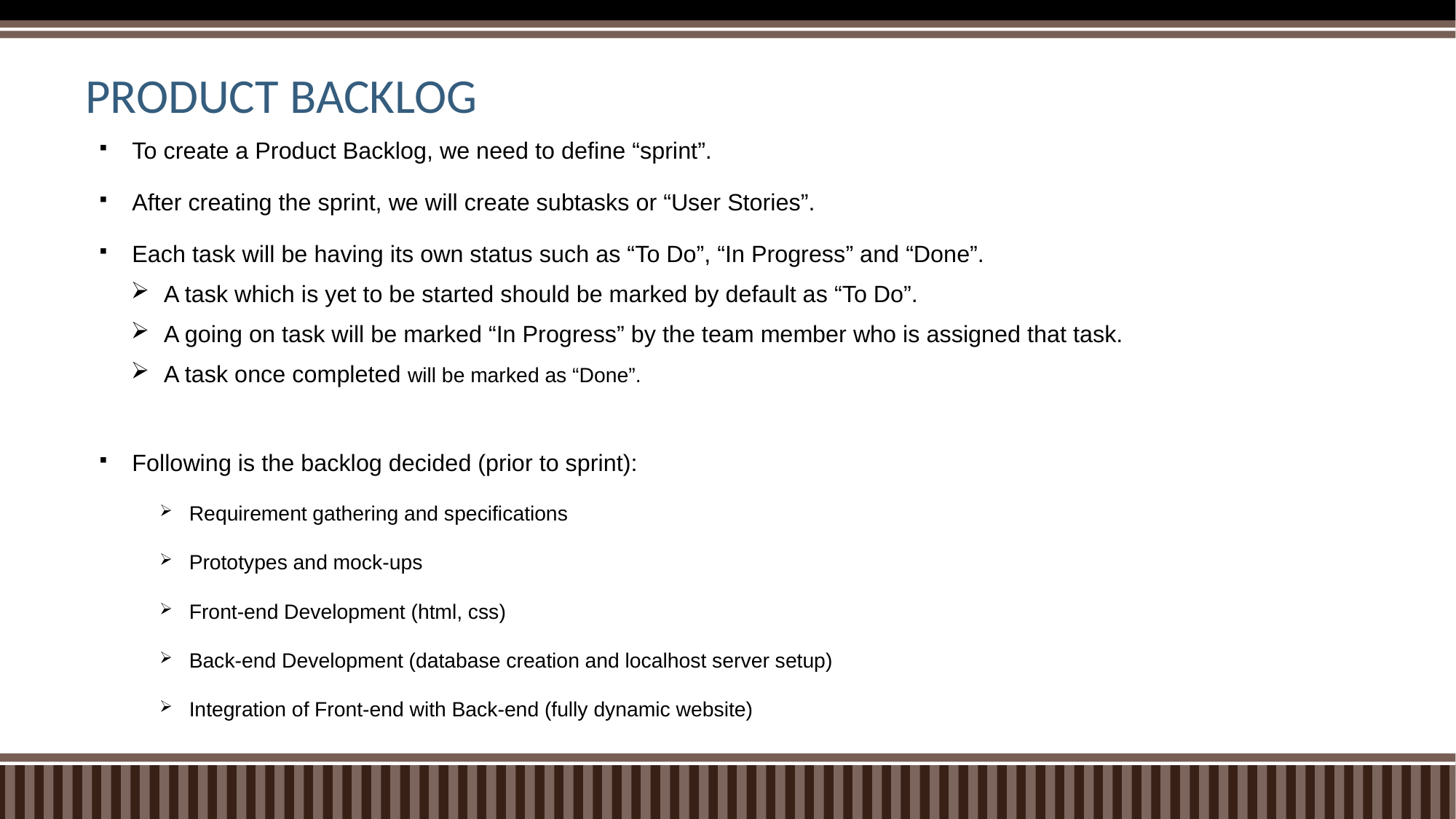

# PRODUCT BACKLOG
To create a Product Backlog, we need to define “sprint”.
After creating the sprint, we will create subtasks or “User Stories”.
Each task will be having its own status such as “To Do”, “In Progress” and “Done”.
A task which is yet to be started should be marked by default as “To Do”.
A going on task will be marked “In Progress” by the team member who is assigned that task.
A task once completed will be marked as “Done”.

Following is the backlog decided (prior to sprint):
Requirement gathering and specifications
Prototypes and mock-ups
Front-end Development (html, css)
Back-end Development (database creation and localhost server setup)
Integration of Front-end with Back-end (fully dynamic website)